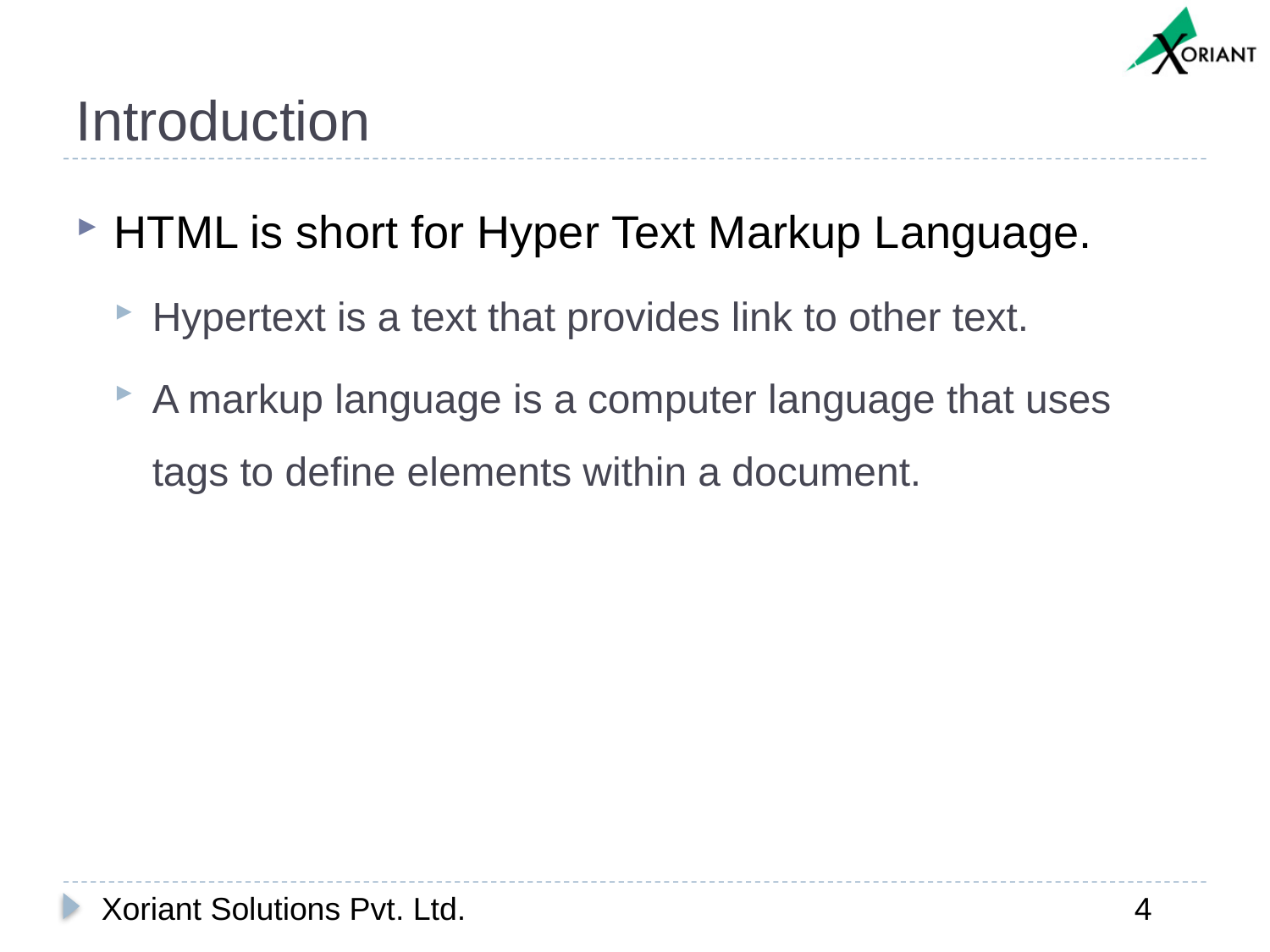

# Introduction
HTML is short for Hyper Text Markup Language.
Hypertext is a text that provides link to other text.
A markup language is a computer language that uses tags to define elements within a document.
Xoriant Solutions Pvt. Ltd.
4